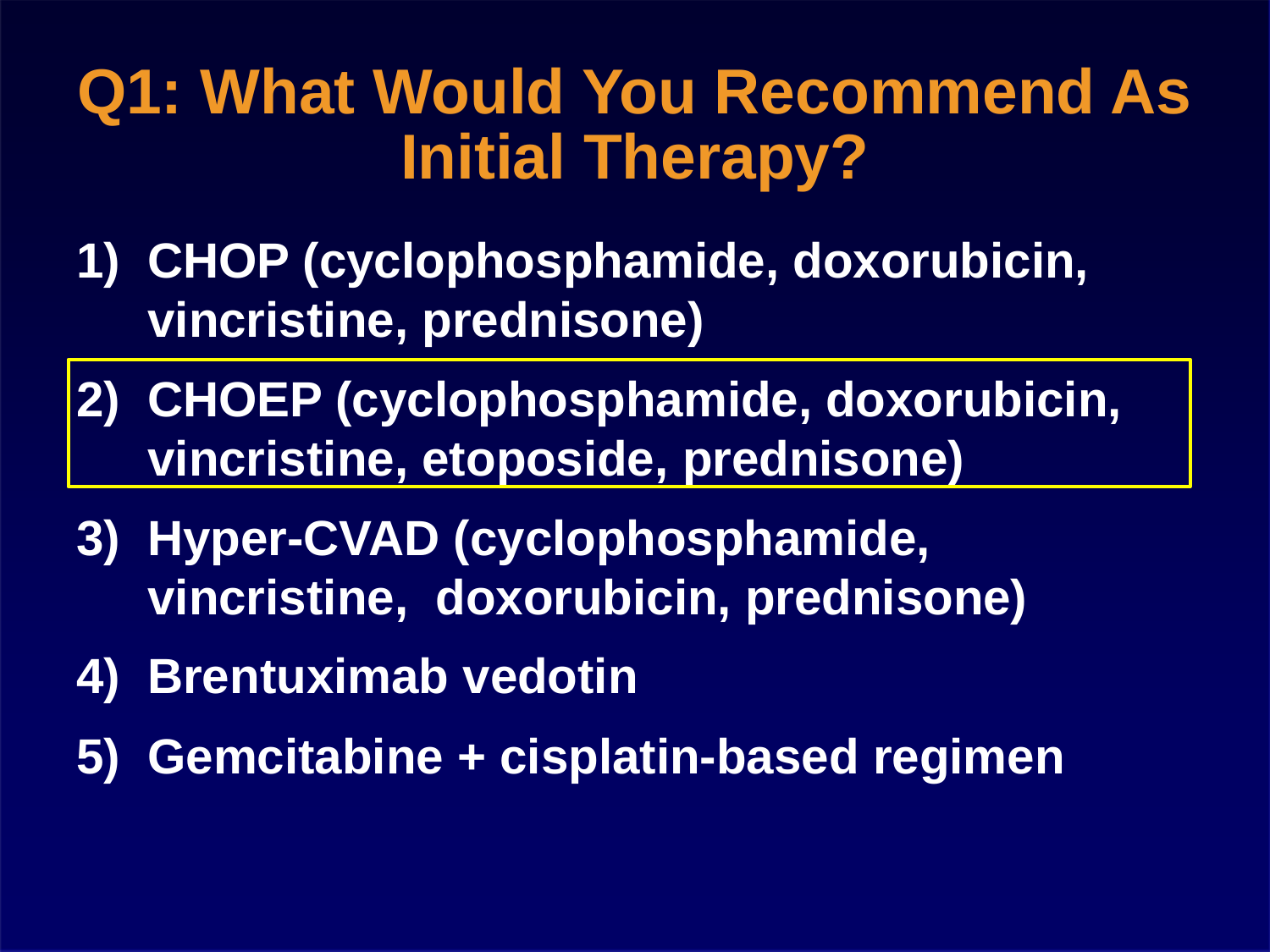

# Q1: What Would You Recommend As Initial Therapy?
CHOP (cyclophosphamide, doxorubicin, vincristine, prednisone)
CHOEP (cyclophosphamide, doxorubicin, vincristine, etoposide, prednisone)
Hyper-CVAD (cyclophosphamide, vincristine,  doxorubicin, prednisone)
Brentuximab vedotin
Gemcitabine + cisplatin-based regimen